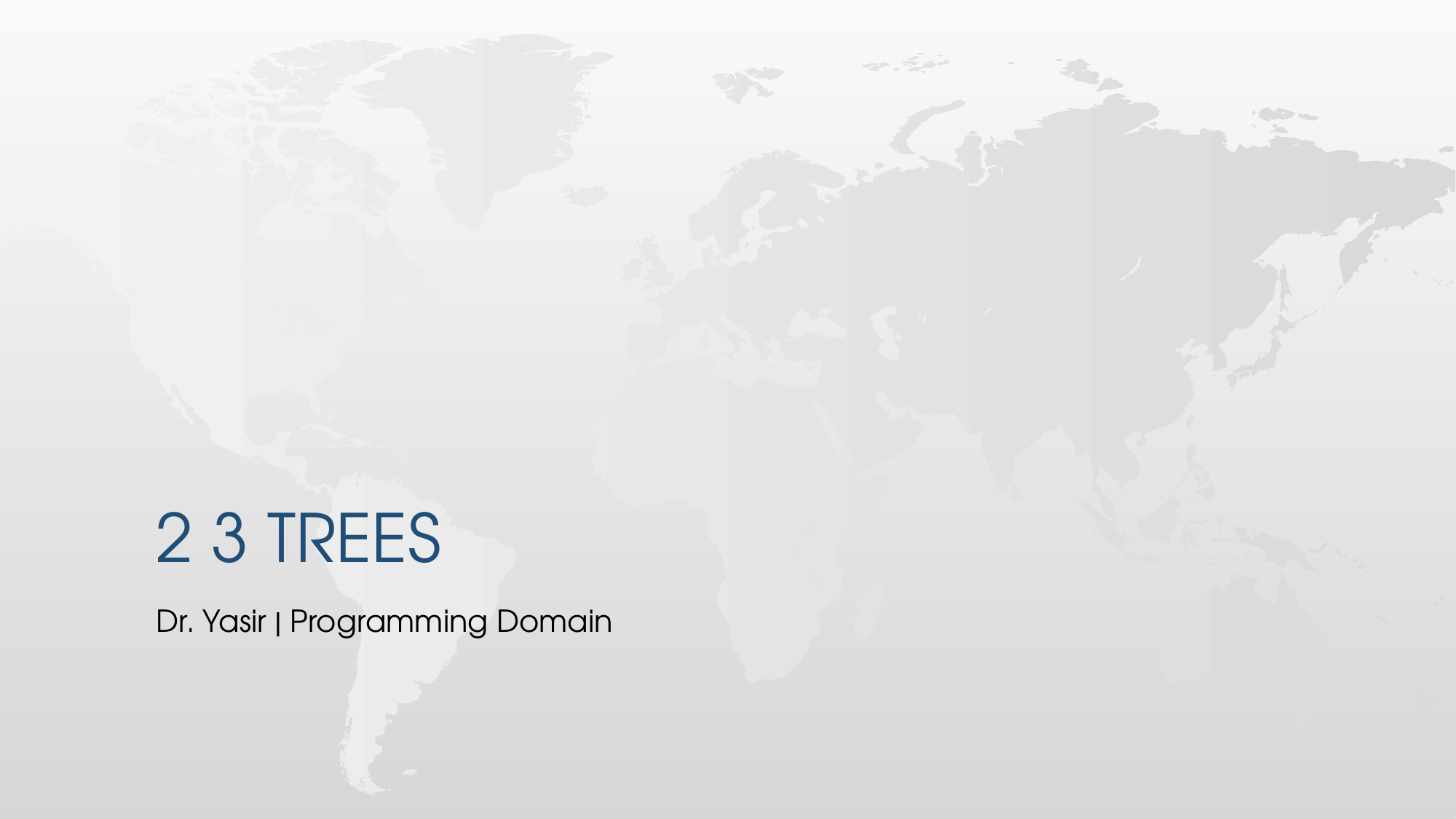

# 2 3 trees
Dr. Yasir | Programming Domain